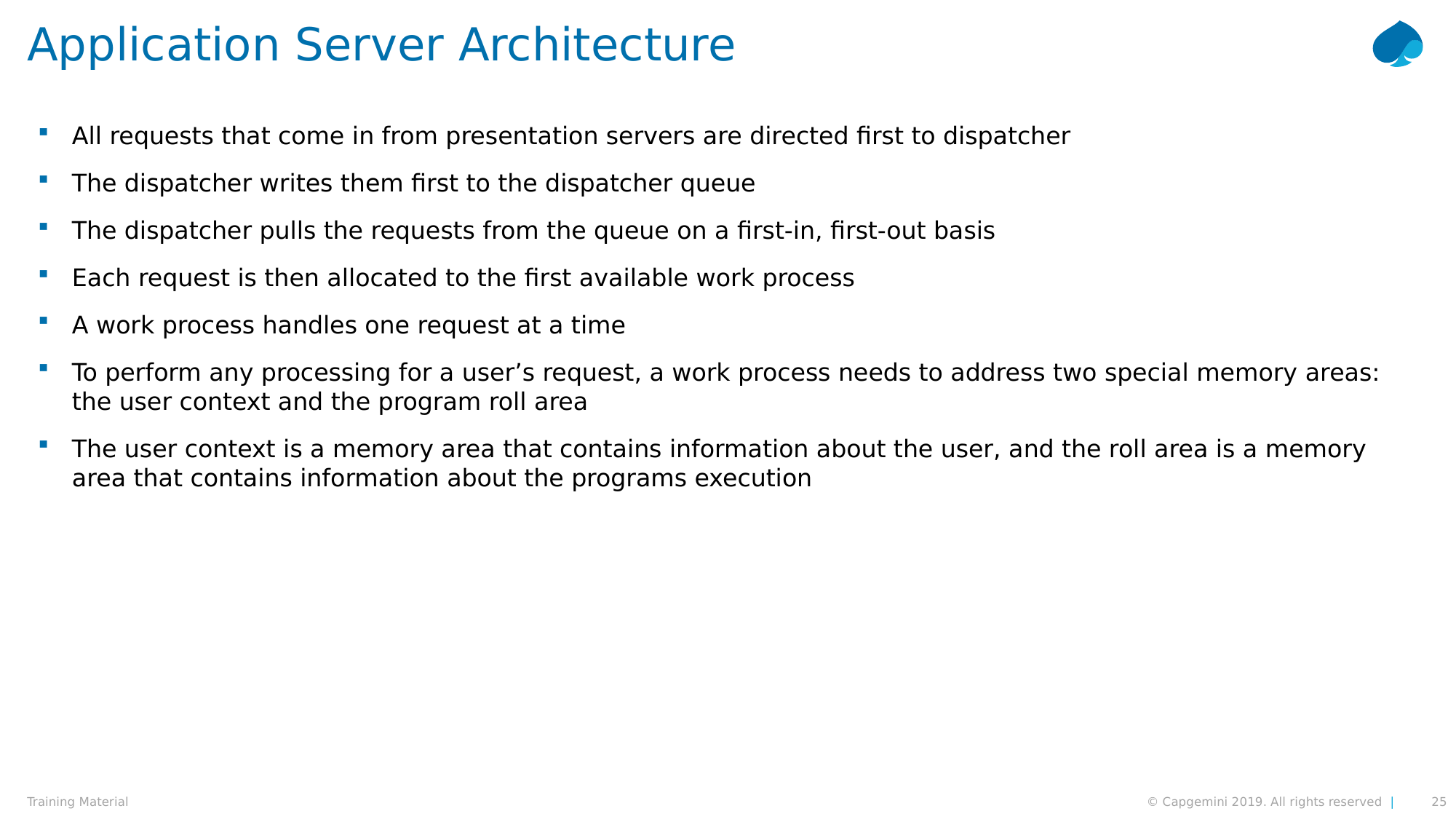

# Application Server Architecture
All requests that come in from presentation servers are directed first to dispatcher
The dispatcher writes them first to the dispatcher queue
The dispatcher pulls the requests from the queue on a first-in, first-out basis
Each request is then allocated to the first available work process
A work process handles one request at a time
To perform any processing for a user’s request, a work process needs to address two special memory areas: the user context and the program roll area
The user context is a memory area that contains information about the user, and the roll area is a memory area that contains information about the programs execution